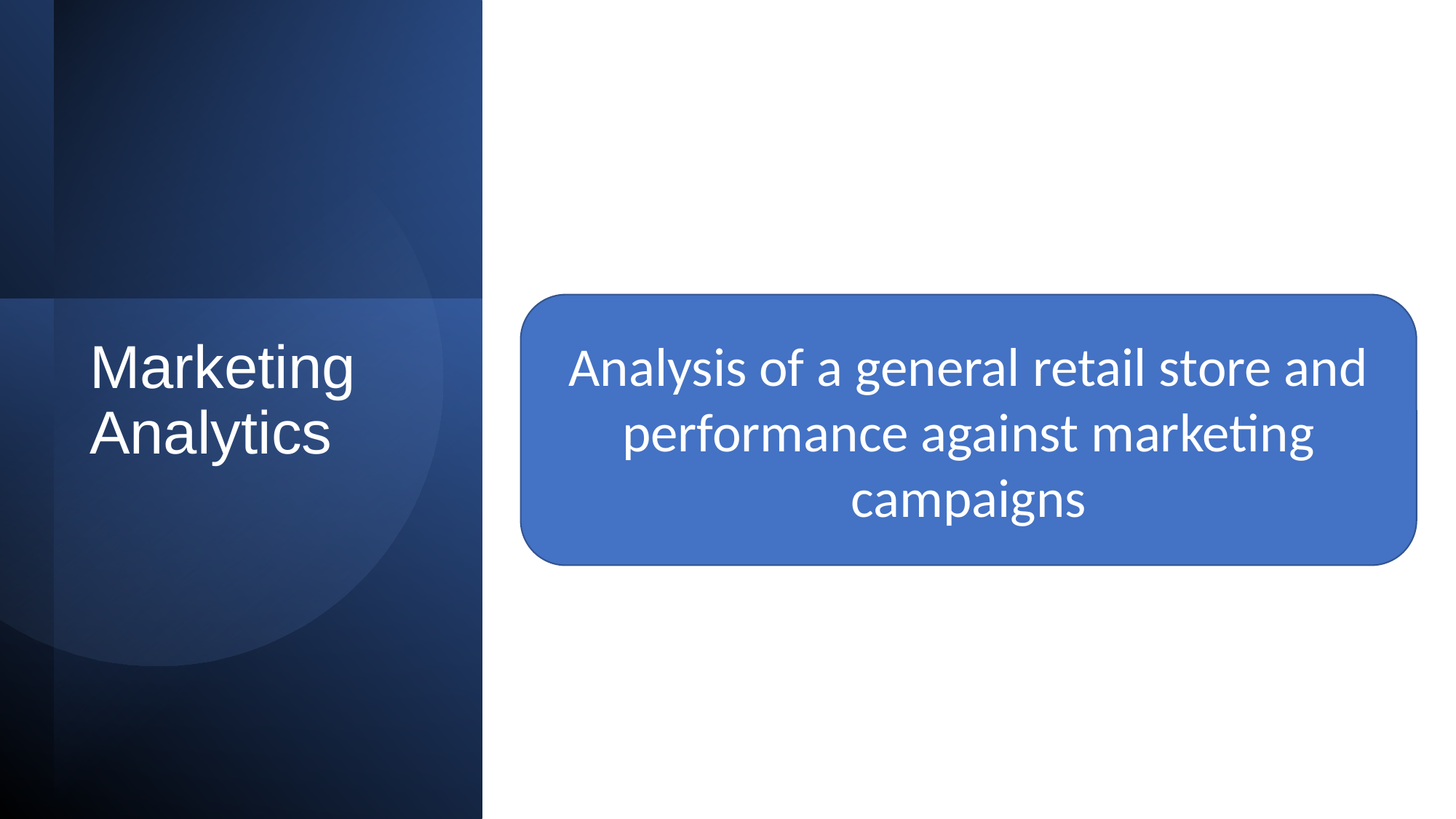

Analysis of a general retail store and performance against marketing campaigns

# Marketing Analytics